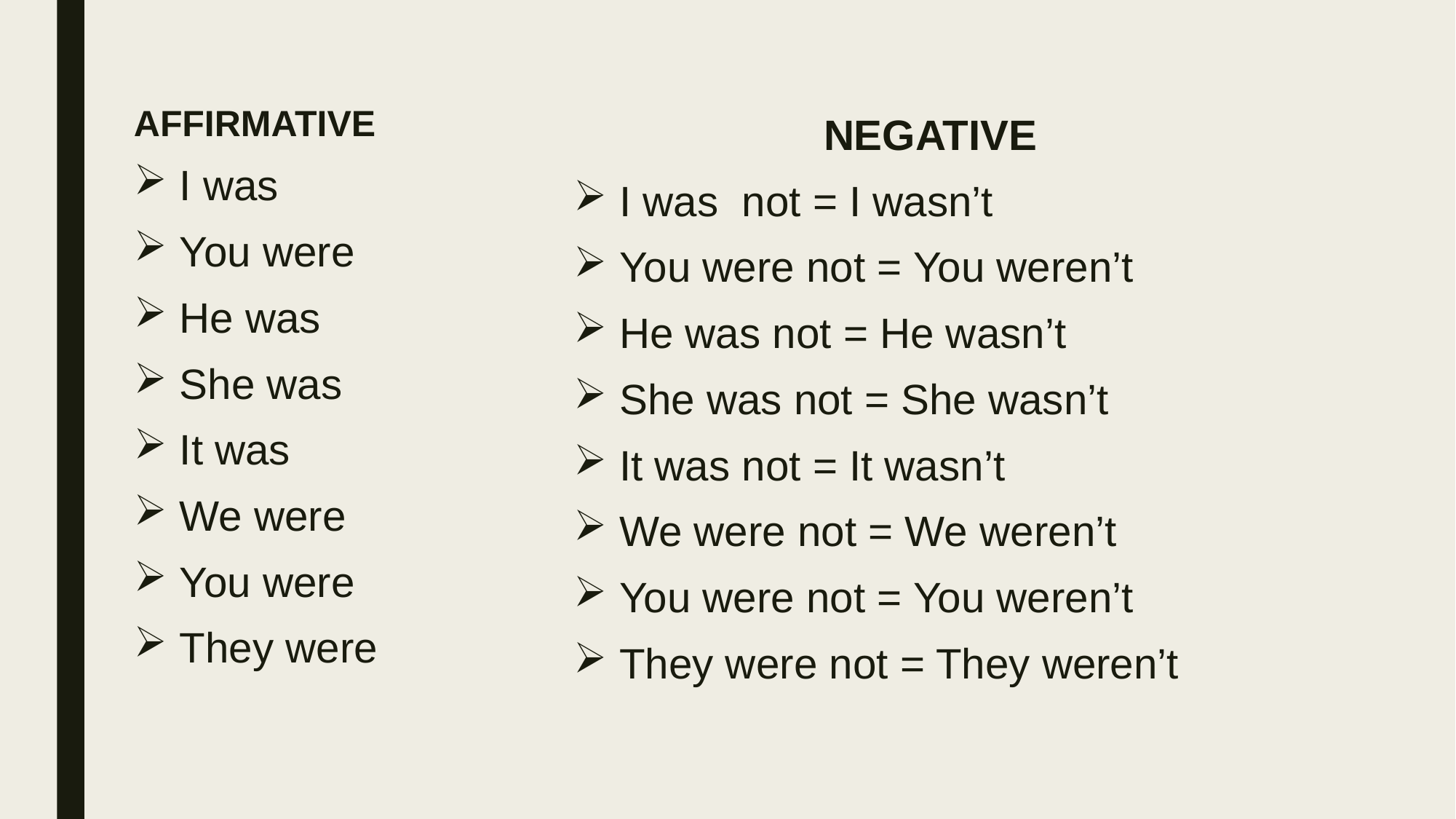

AFFIRMATIVE
I was
You were
He was
She was
It was
We were
You were
They were

NEGATIVE
I was  not = I wasn’t
You were not = You weren’t
He was not = He wasn’t
She was not = She wasn’t
It was not = It wasn’t
We were not = We weren’t
You were not = You weren’t
They were not = They weren’t